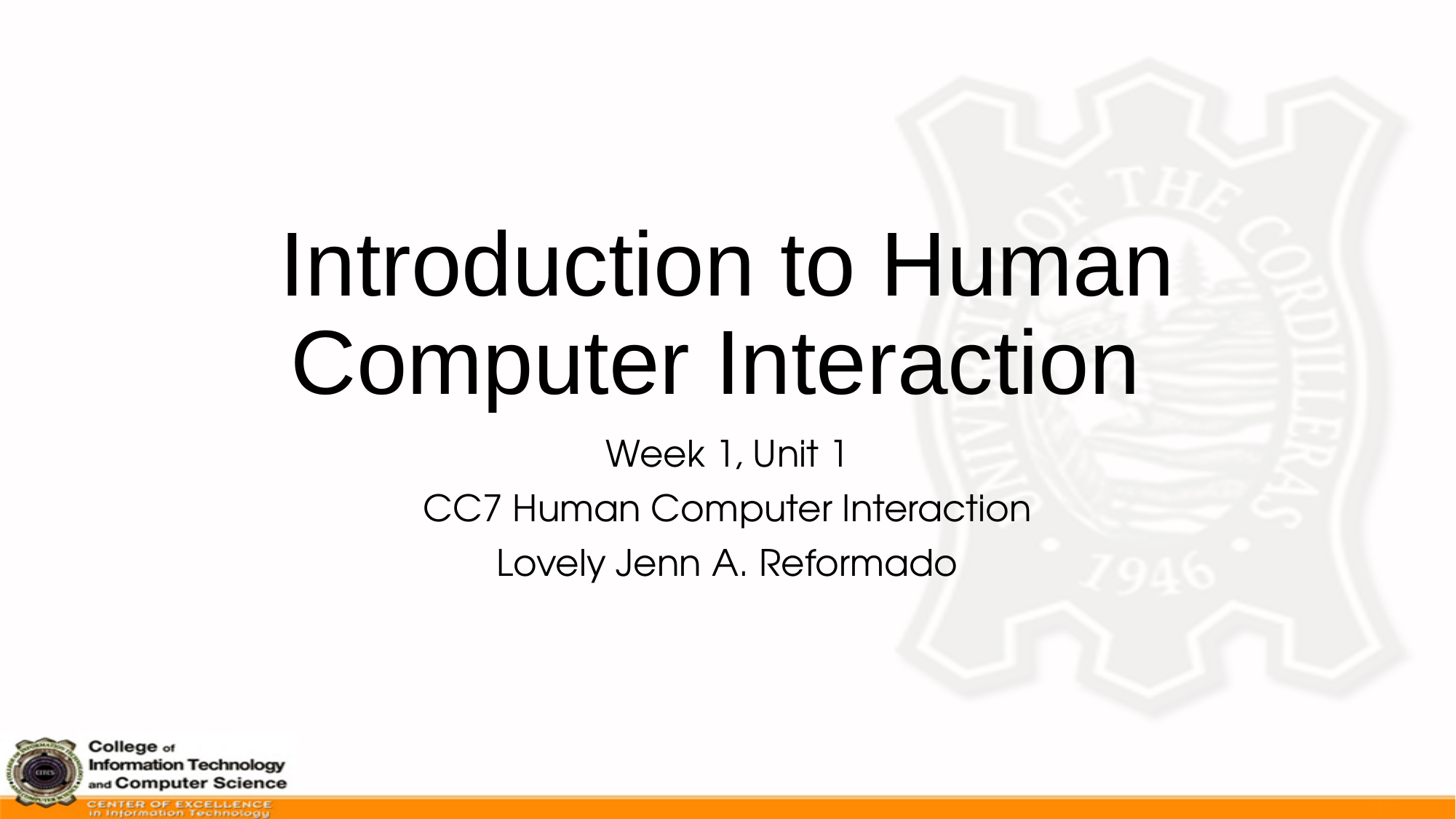

# Introduction to Human Computer Interaction
Week 1, Unit 1
CC7 Human Computer Interaction
Lovely Jenn A. Reformado